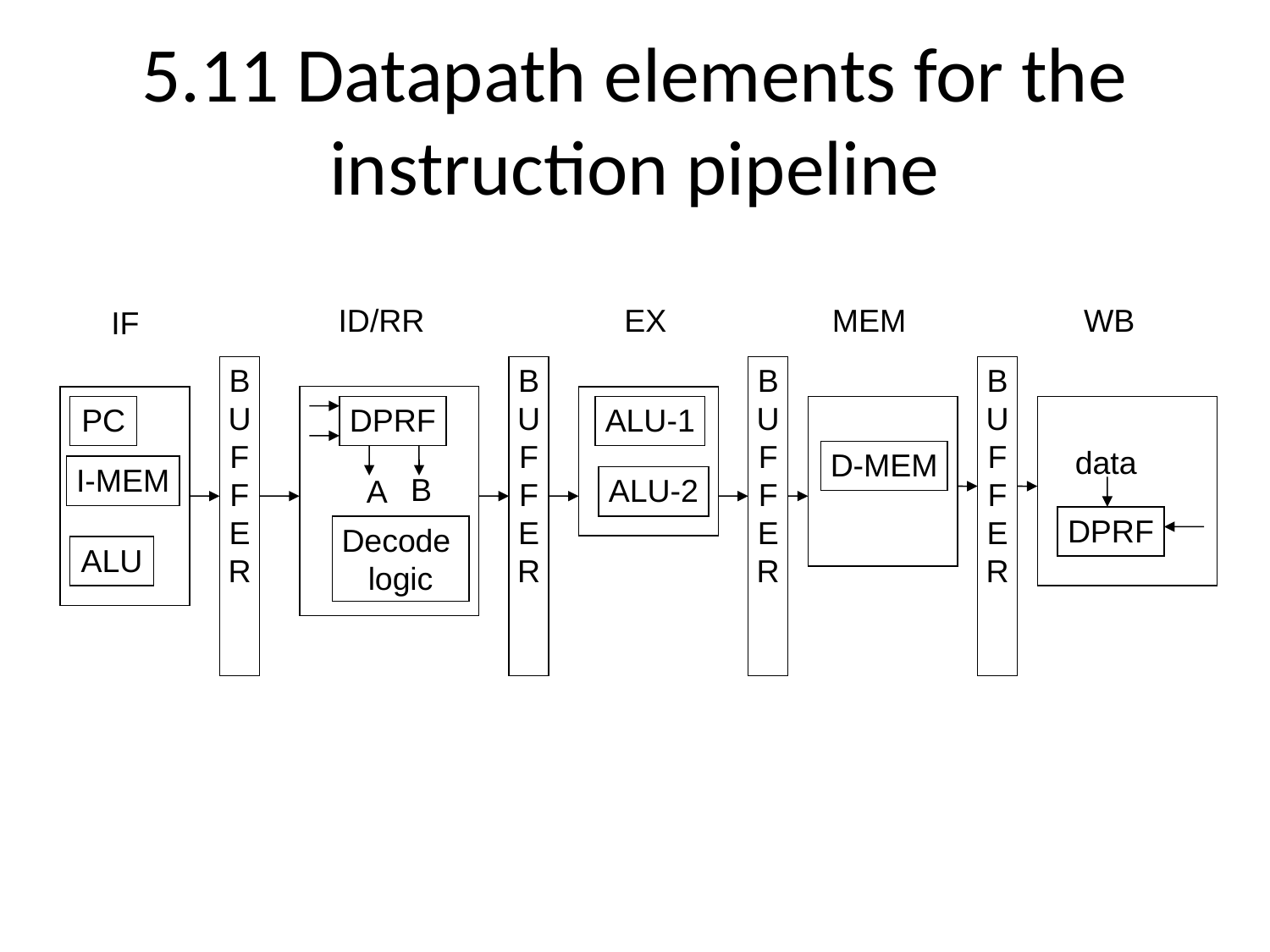

# 5.11 Datapath elements for the instruction pipeline

ID/RR
EX
MEM
WB
IF
B
U
F
F
E
R
B
U
F
F
E
R
B
U
F
F
E
R
B
U
F
F
E
R

PC
DPRF
ALU-1

data
D-MEM

I-MEM
B
ALU-2
A

DPRF
Decode
logic

ALU